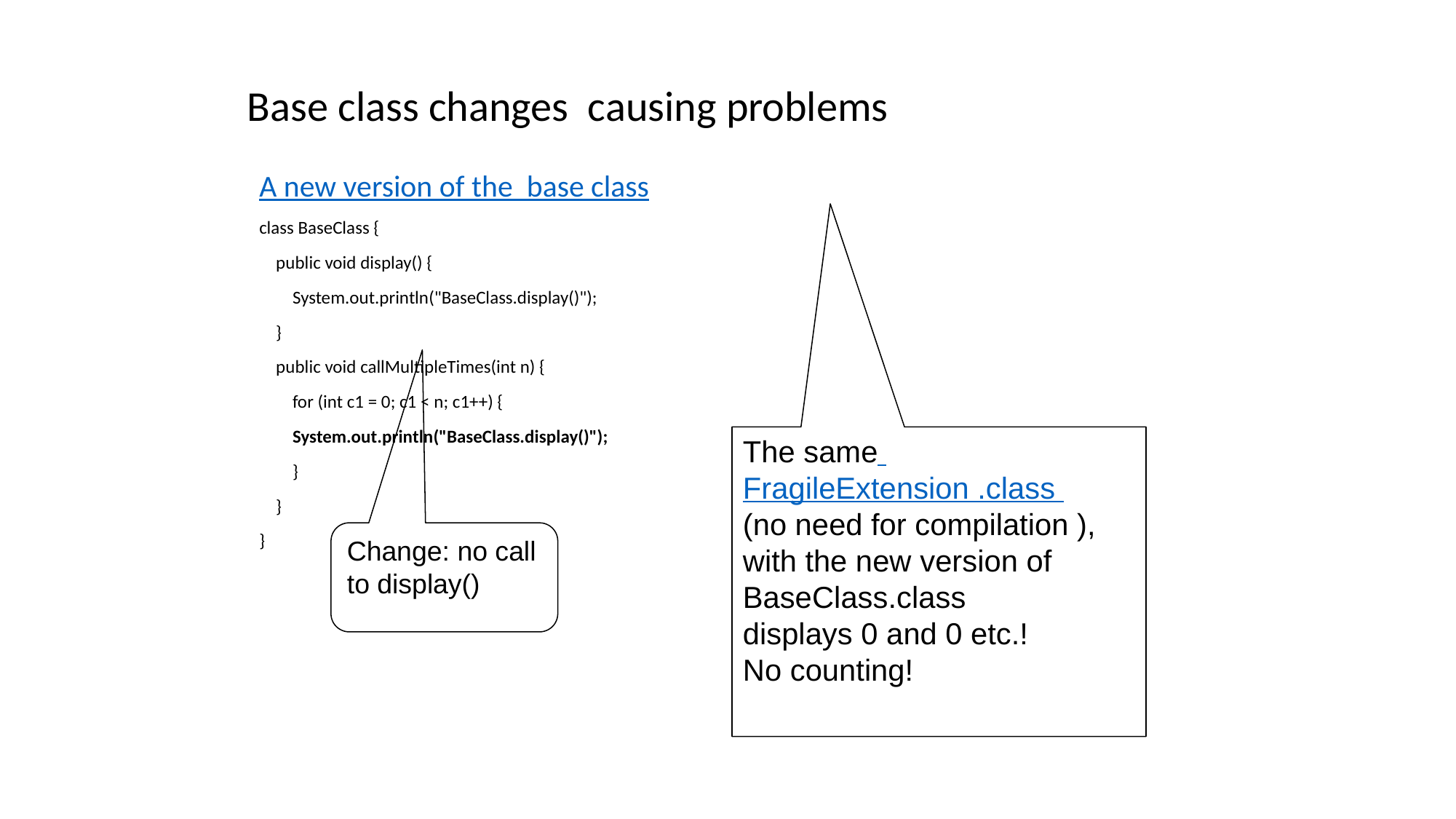

# Base class changes  causing problems
A new version of the  base class
class BaseClass {
    public void display() {
        System.out.println("BaseClass.display()");
    }
    public void callMultipleTimes(int n) {
        for (int c1 = 0; c1 < n; c1++) {
        System.out.println("BaseClass.display()");
        }
    }
}

The same
FragileExtension .class
(no need for compilation ),
with the new version of BaseClass.class
displays 0 and 0 etc.!
No counting!

Change: no call to display()